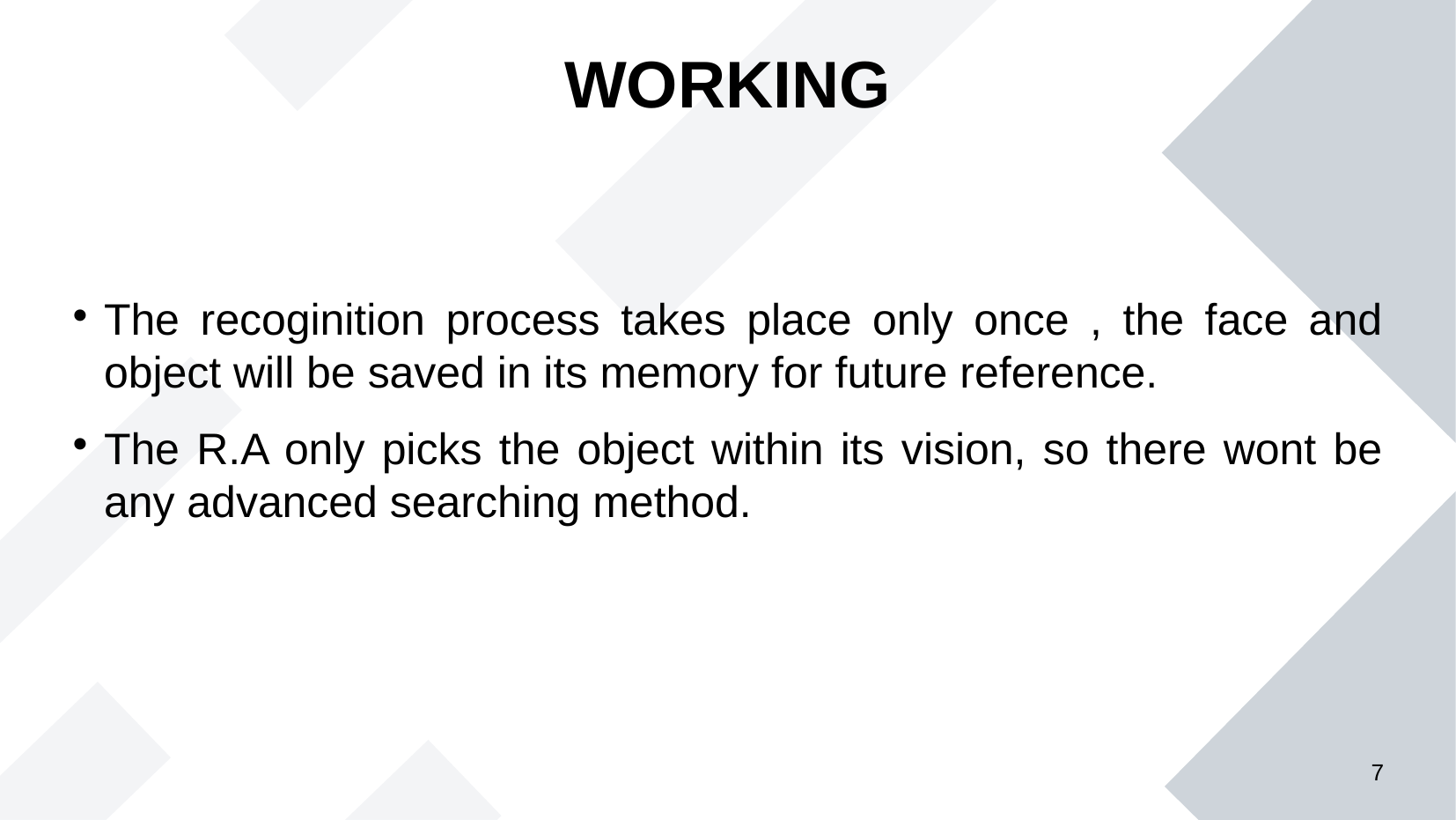

# WORKING
The recoginition process takes place only once , the face and object will be saved in its memory for future reference.
The R.A only picks the object within its vision, so there wont be any advanced searching method.
7